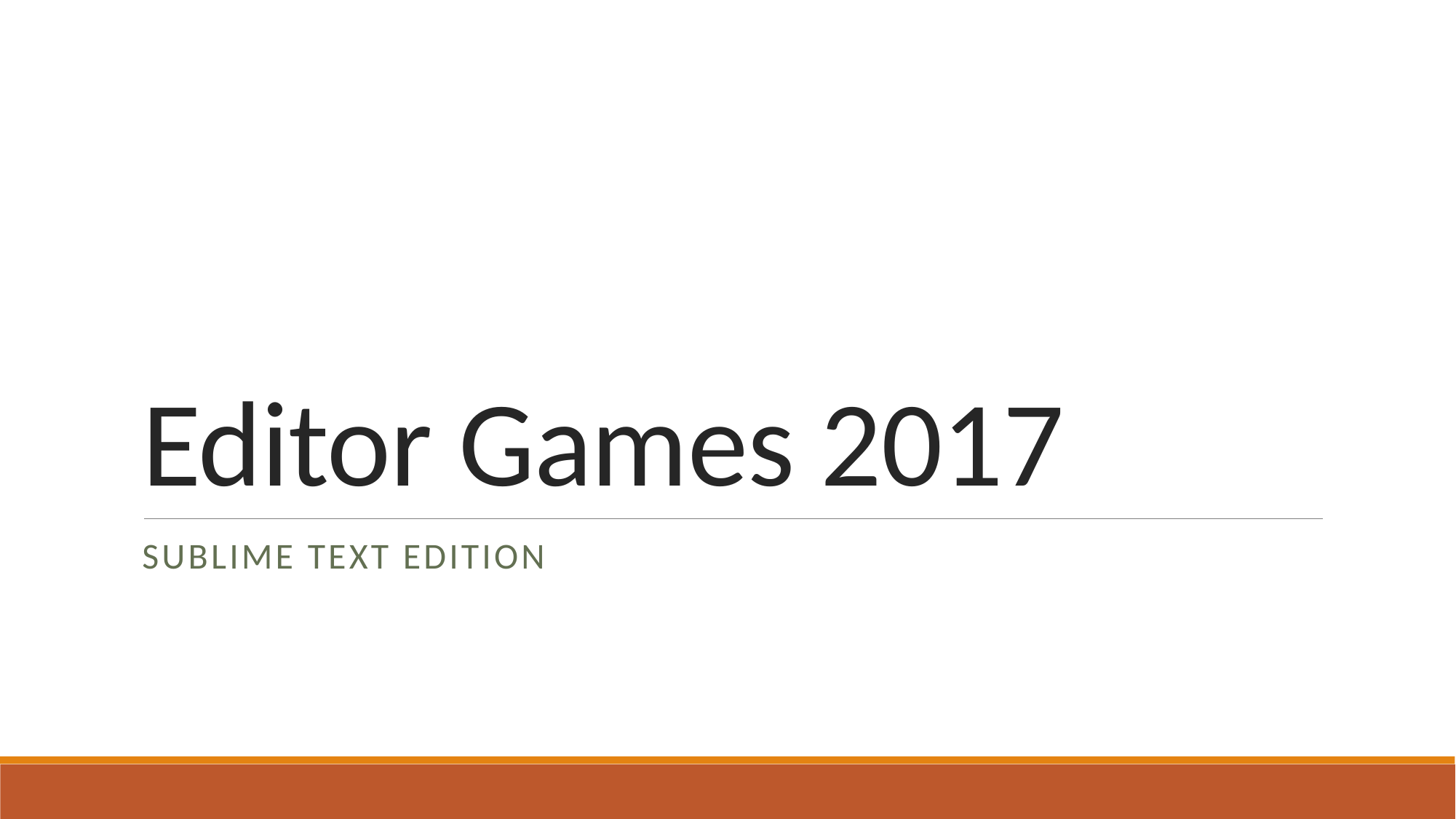

# Editor Games 2017
Sublime text edition